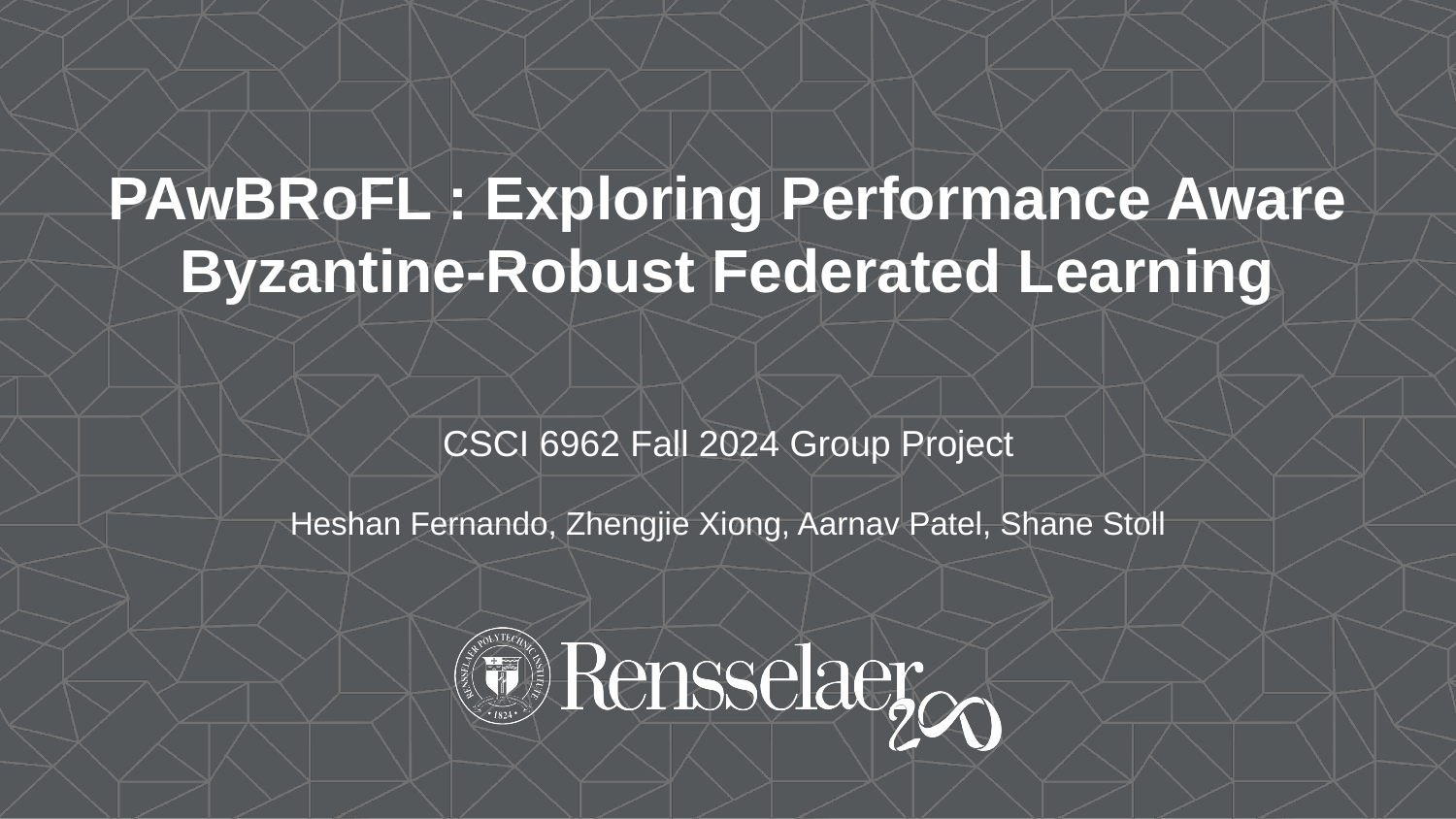

# PAwBRoFL : Exploring Performance Aware Byzantine-Robust Federated Learning
CSCI 6962 Fall 2024 Group Project

Heshan Fernando, Zhengjie Xiong, Aarnav Patel, Shane Stoll